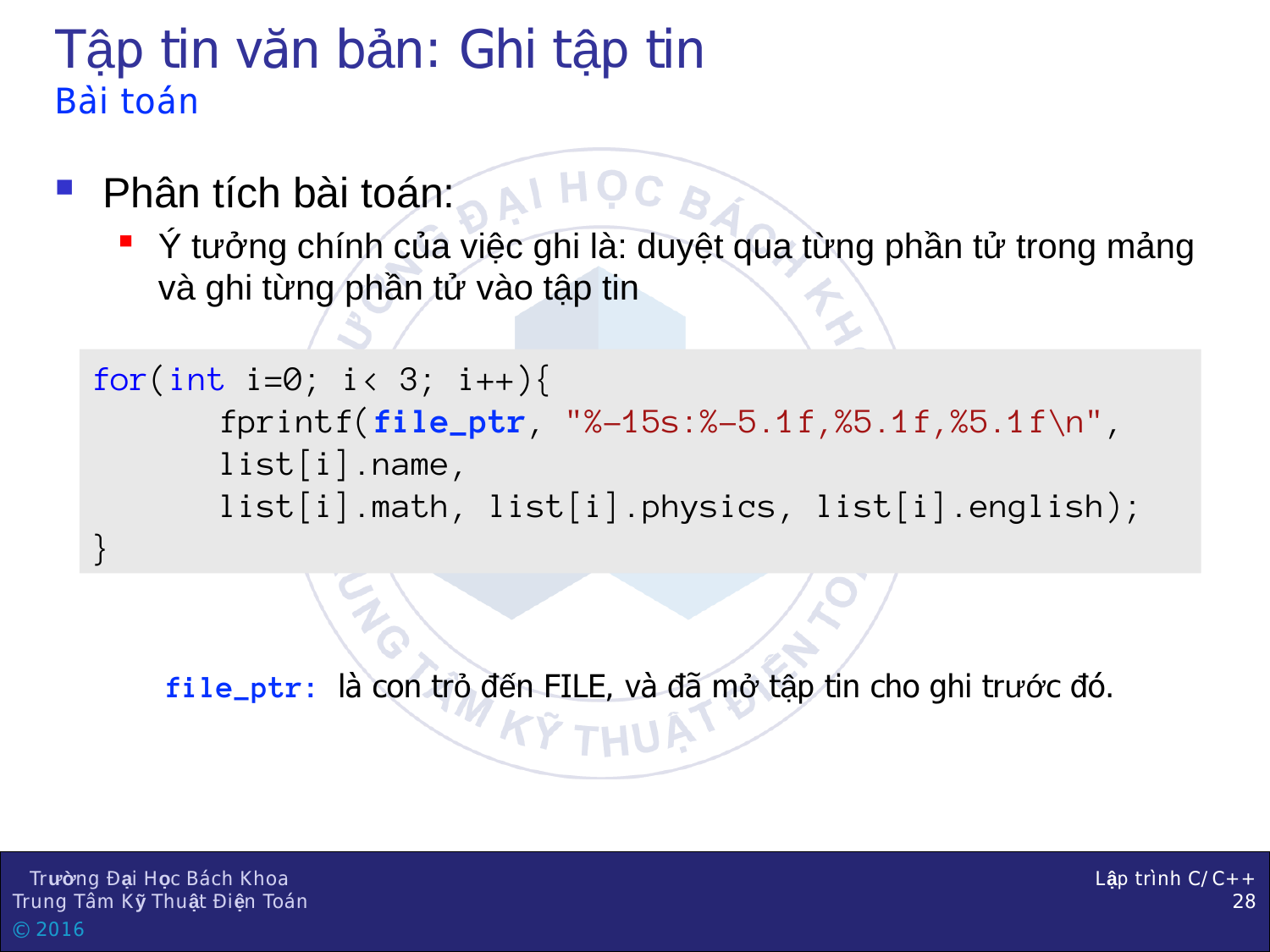

# Tập tin văn bản: Ghi tập tin Bài toán
Phân tích bài toán:
Ý tưởng chính của việc ghi là: duyệt qua từng phần tử trong mảng và ghi từng phần tử vào tập tin

for(int i=0; i< 3; i++){
	fprintf(file_ptr, "%-15s:%-5.1f,%5.1f,%5.1f\n",
	list[i].name,
	list[i].math, list[i].physics, list[i].english);
}
file_ptr: là con trỏ đến FILE, và đã mở tập tin cho ghi trước đó.